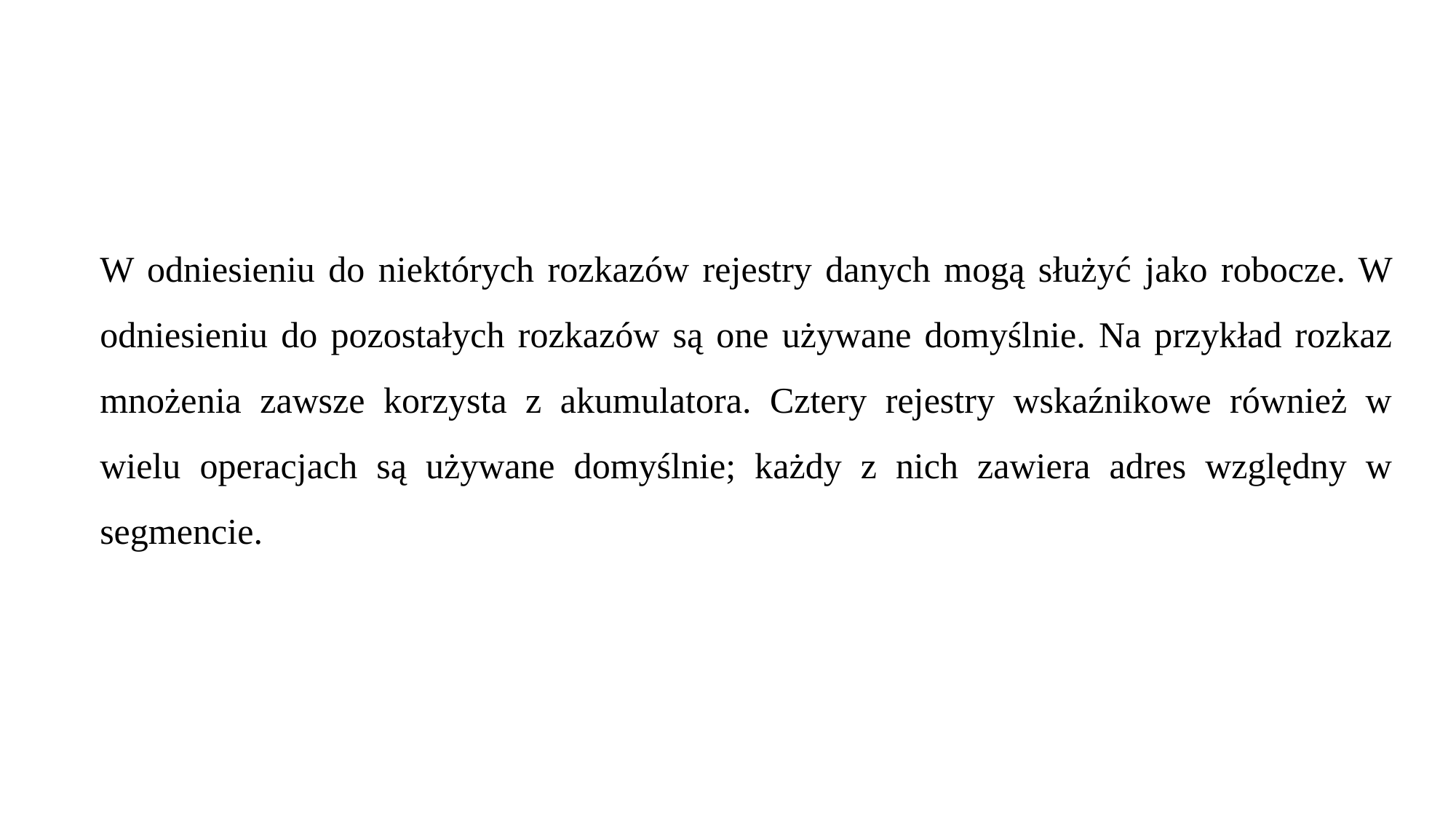

W odniesieniu do niektórych rozkazów rejestry danych mogą służyć jako robocze. W odniesieniu do pozostałych rozkazów są one używane domyślnie. Na przykład rozkaz mnożenia zawsze korzysta z akumulatora. Cztery rejestry wskaźnikowe również w wielu operacjach są używane domyślnie; każdy z nich zawiera adres względny w segmencie.